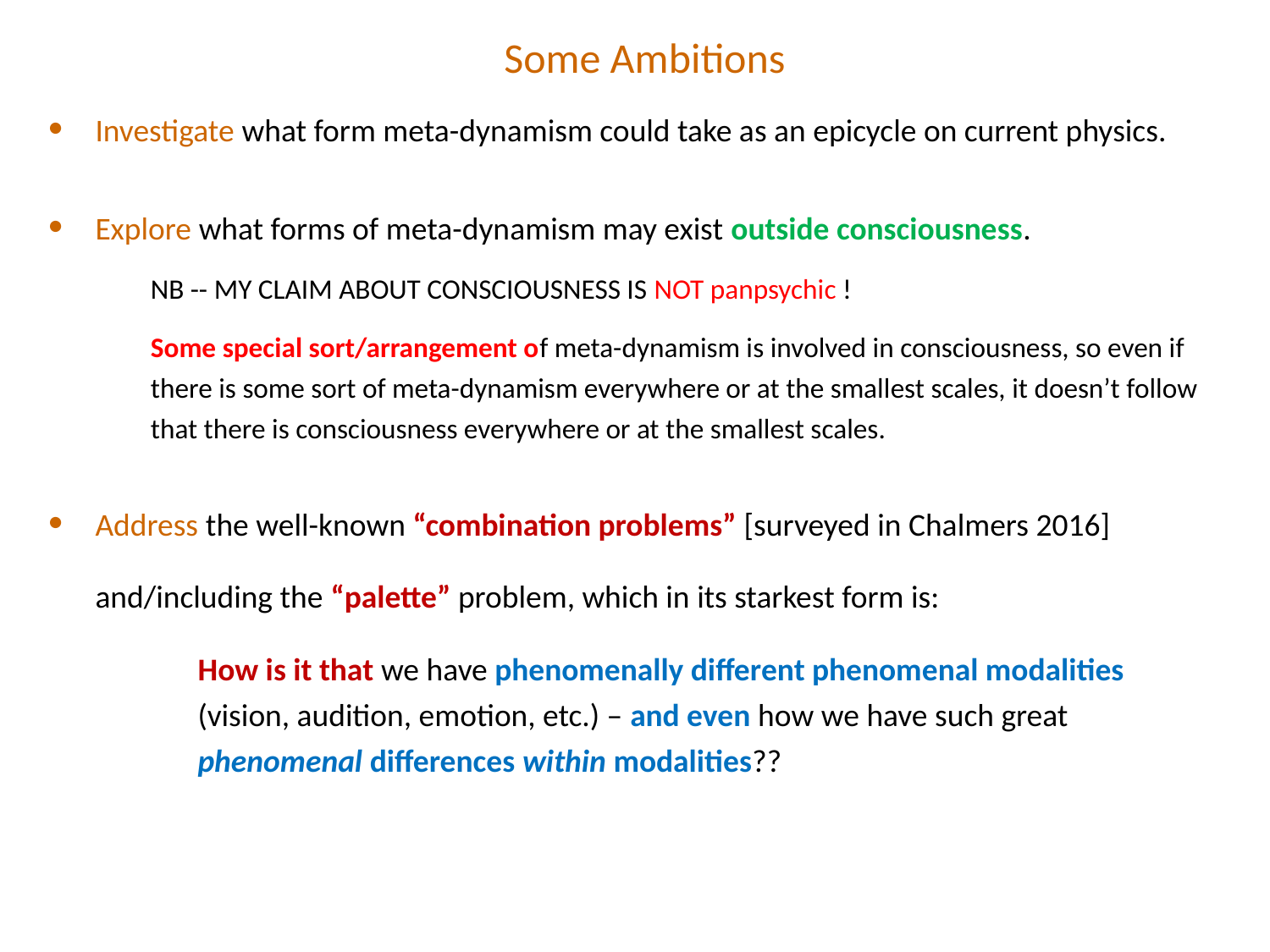

# Some Ambitions
Investigate what form meta-dynamism could take as an epicycle on current physics.
Explore what forms of meta-dynamism may exist outside consciousness.
NB -- MY CLAIM ABOUT CONSCIOUSNESS IS NOT panpsychic !
Some special sort/arrangement of meta-dynamism is involved in consciousness, so even if there is some sort of meta-dynamism everywhere or at the smallest scales, it doesn’t follow that there is consciousness everywhere or at the smallest scales.
Address the well-known “combination problems” [surveyed in Chalmers 2016]
and/including the “palette” problem, which in its starkest form is:
How is it that we have phenomenally different phenomenal modalities (vision, audition, emotion, etc.) – and even how we have such great phenomenal differences within modalities??